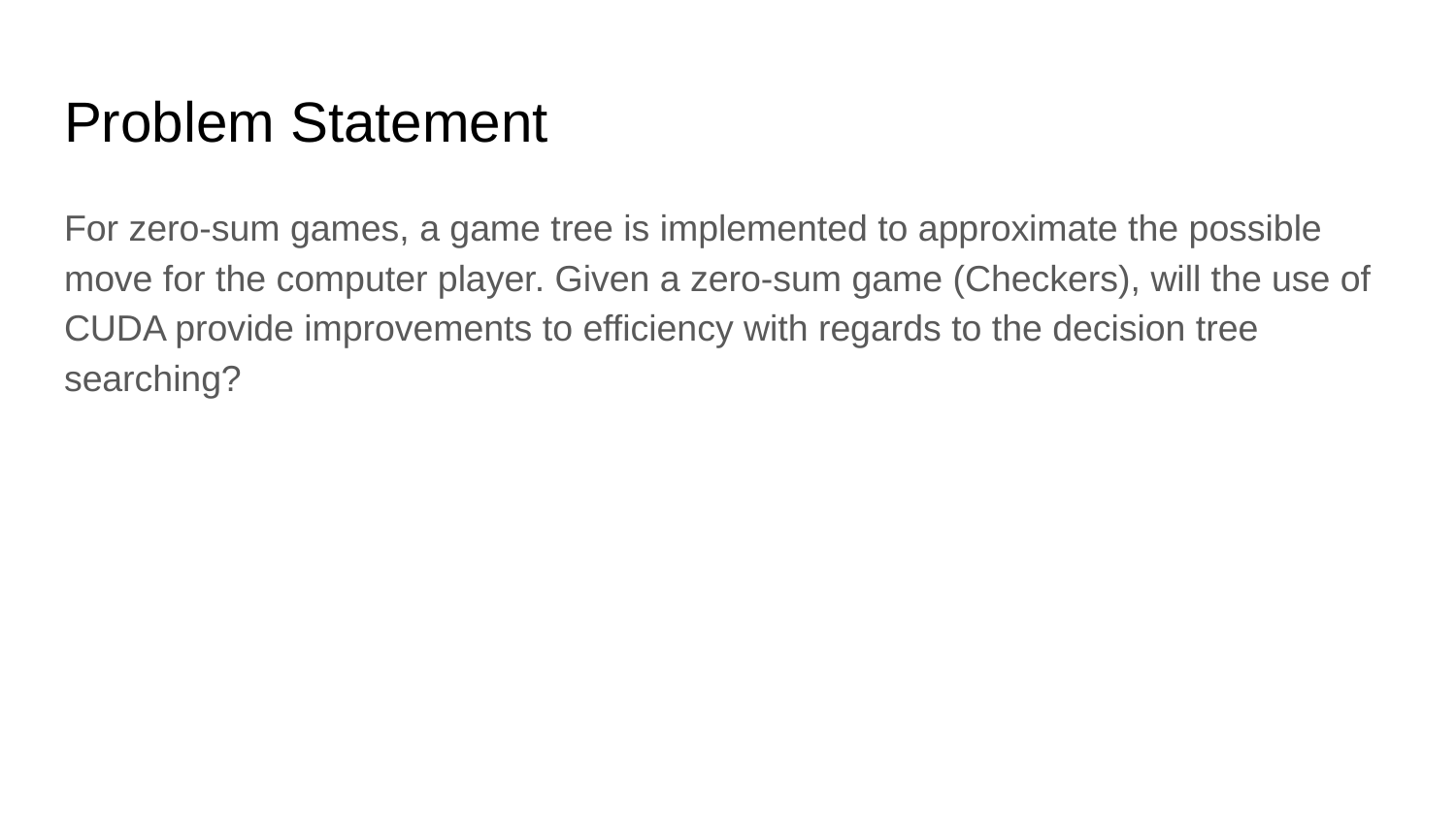

# Problem Statement
For zero-sum games, a game tree is implemented to approximate the possible move for the computer player. Given a zero-sum game (Checkers), will the use of CUDA provide improvements to efficiency with regards to the decision tree searching?